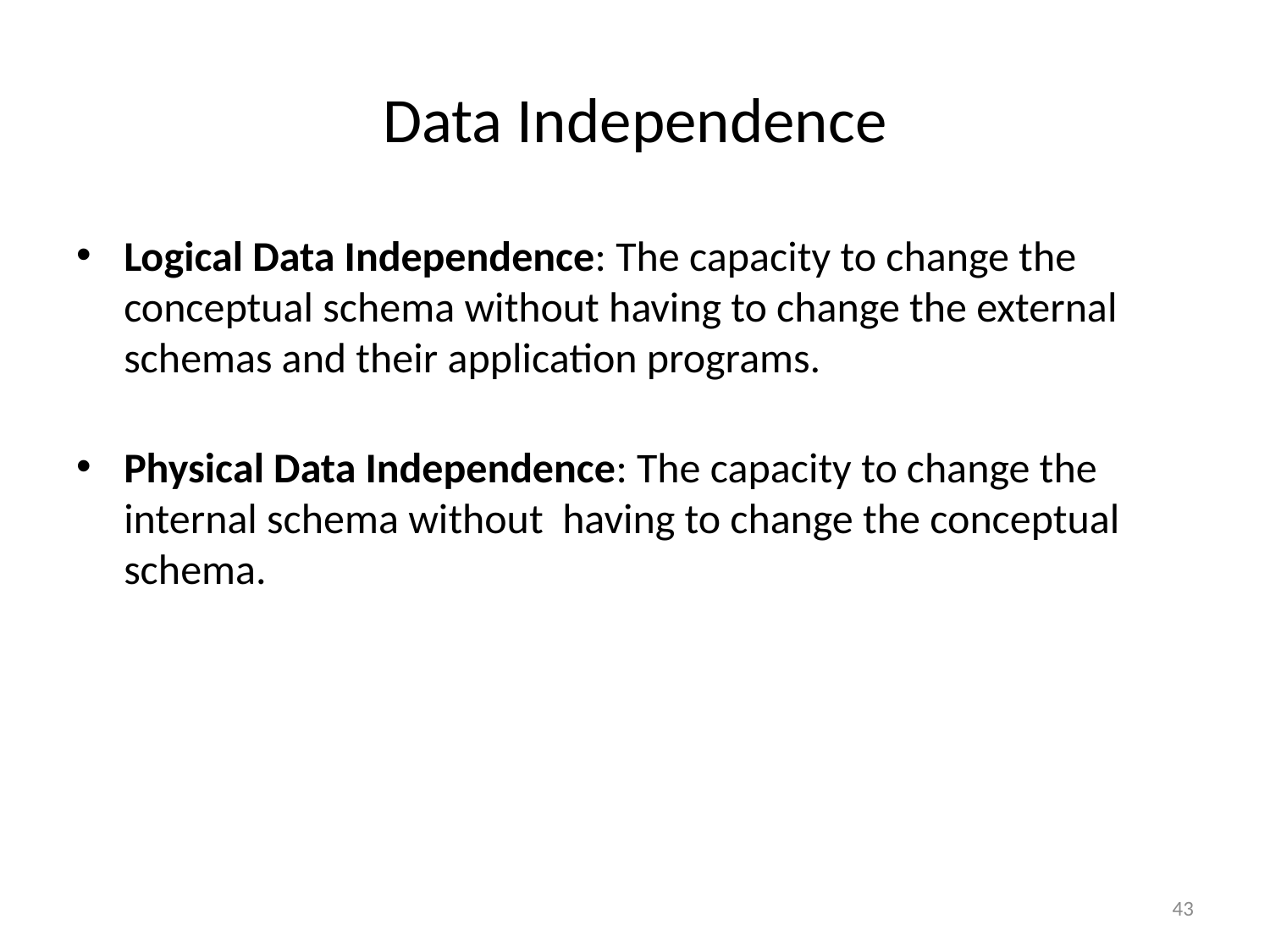

# Data Independence
Logical Data Independence: The capacity to change the conceptual schema without having to change the external schemas and their application programs.
Physical Data Independence: The capacity to change the internal schema without  having to change the conceptual schema.

43